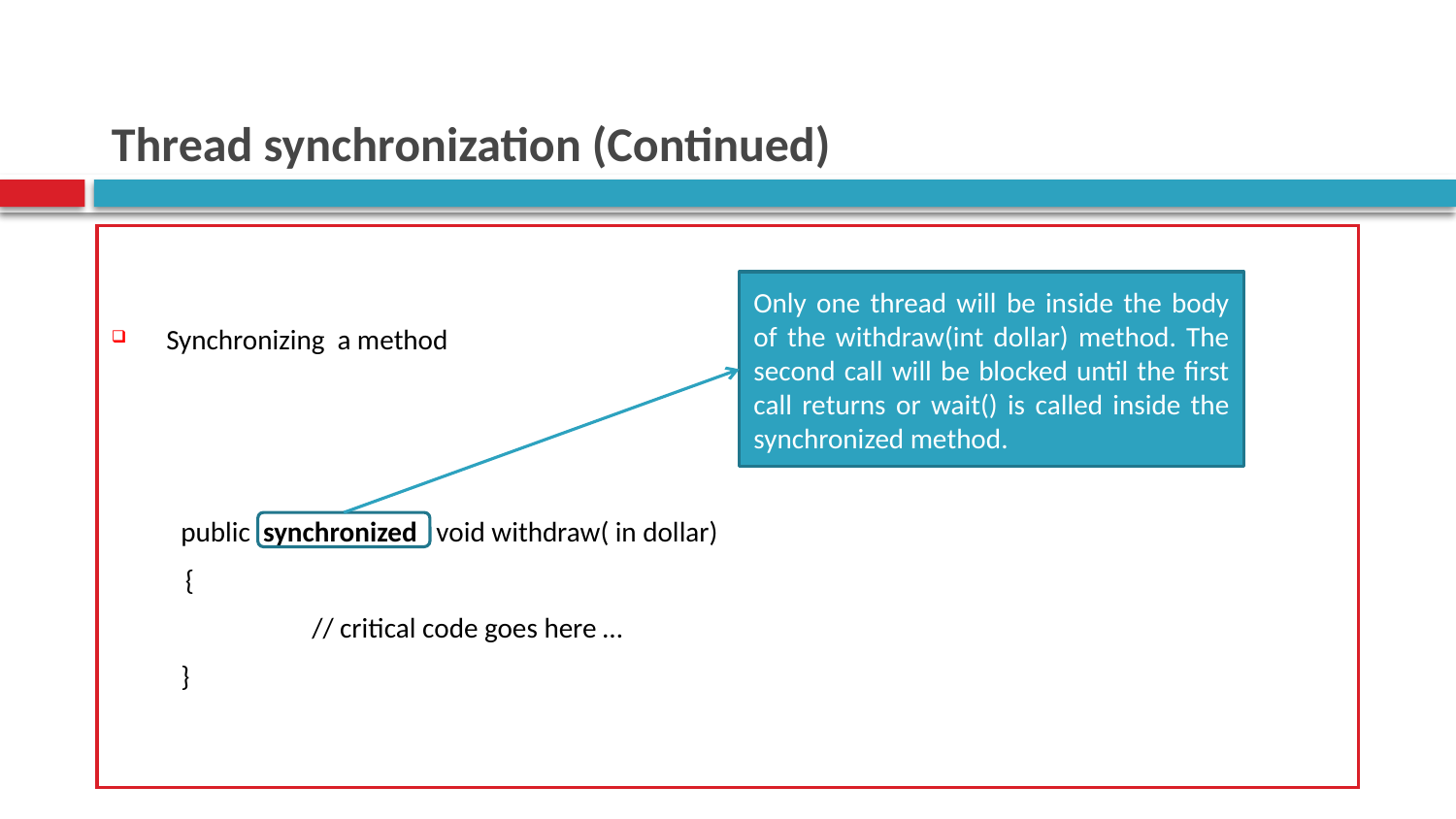

# Thread synchronization (Continued)
Synchronizing  a method

           public  synchronized   void withdraw( in dollar)
	   {
		// critical code goes here …
           }

Only one thread will be inside the body of the withdraw(int dollar) method. The second call will be blocked until the first call returns or wait() is called inside the synchronized method.